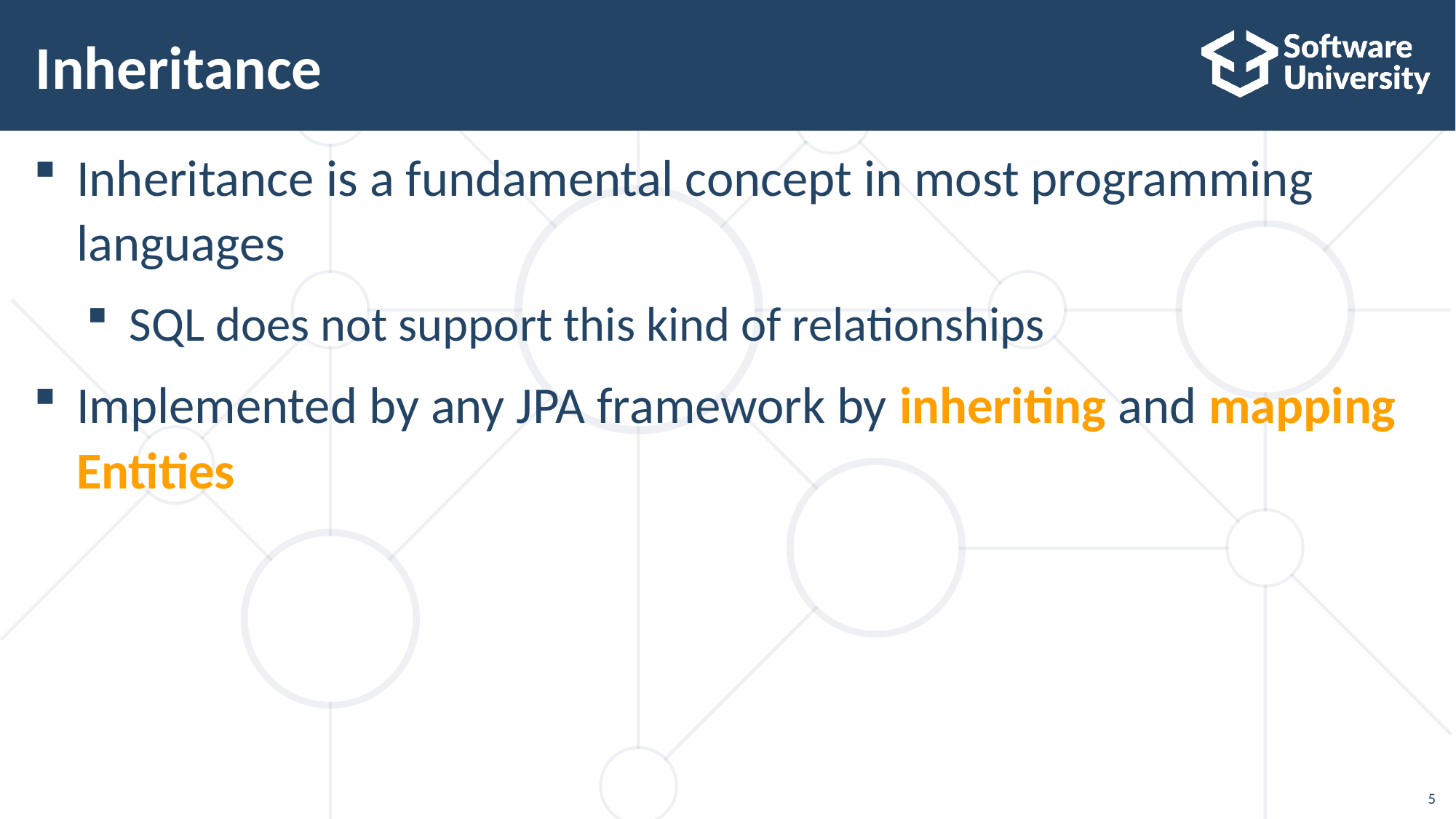

# Inheritance
Inheritance is a fundamental concept in most programming
languages
SQL does not support this kind of relationships
Implemented by any JPA framework by inheriting and mapping Entities
5